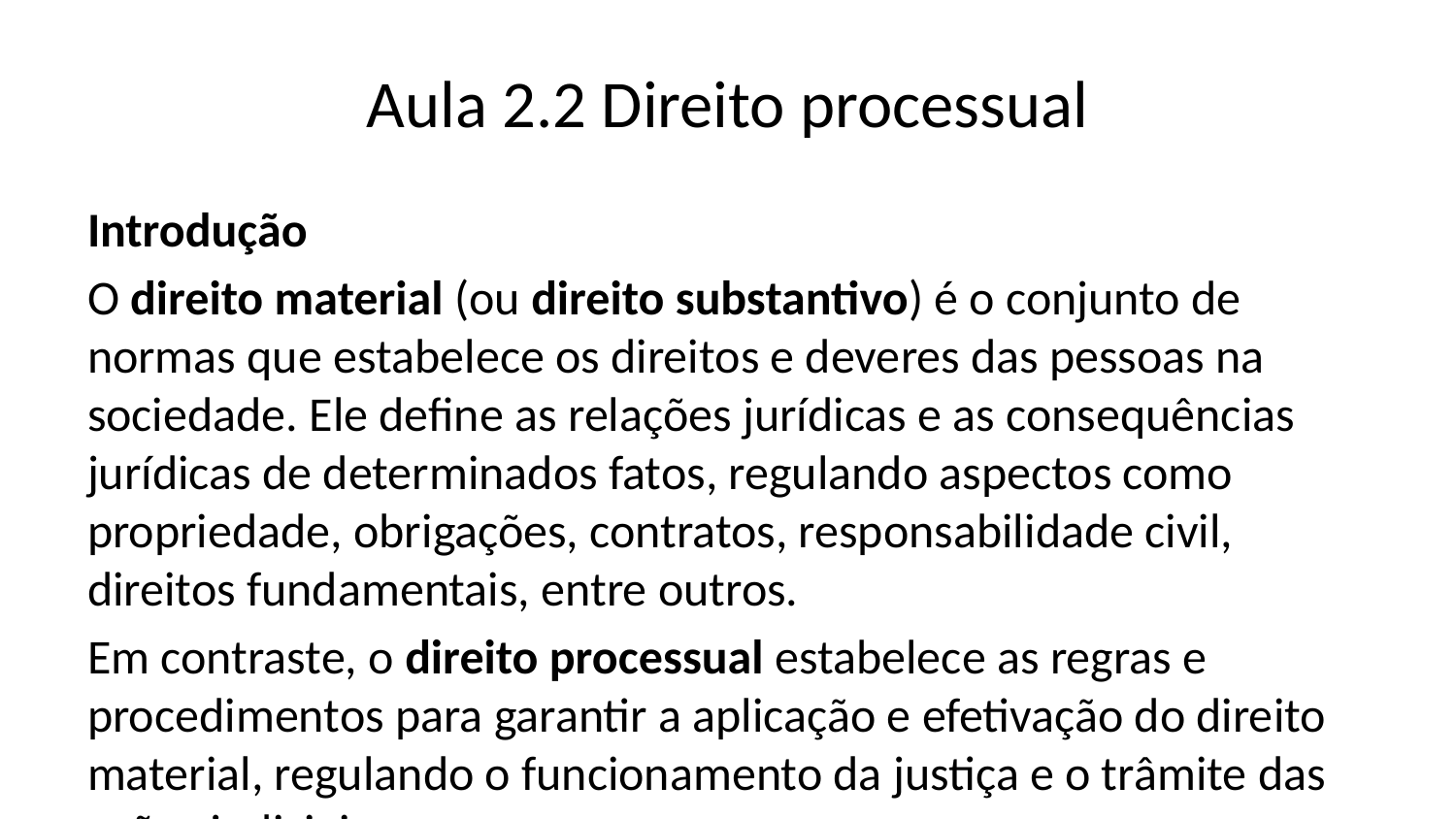

# Aula 2.2 Direito processual
Introdução
O direito material (ou direito substantivo) é o conjunto de normas que estabelece os direitos e deveres das pessoas na sociedade. Ele define as relações jurídicas e as consequências jurídicas de determinados fatos, regulando aspectos como propriedade, obrigações, contratos, responsabilidade civil, direitos fundamentais, entre outros.
Em contraste, o direito processual estabelece as regras e procedimentos para garantir a aplicação e efetivação do direito material, regulando o funcionamento da justiça e o trâmite das ações judiciais.
Exemplo:
Direito material: O Código Civil prevê que quem causa dano a outra pessoa deve indenizá-la.
Direito processual: O Código de Processo Civil estabelece as regras para a vítima entrar com uma ação judicial e obter essa indenização.
Jurisdição, ação e processo
A jurisdição, a ação e o processo formam a chamada “trilogia estrutural de conceitos básicos do direito processual” – denominação de Ramiro Podetti.
Pode-se dizer que a jurisdição é uma função estatal – nem todos entendem que essa função é exclusivamente estatal, como veremos – de resolver os conflitos de interesses que lhe são apresentados.
Já a ação é um direito – ou poder, para alguns – decorrente desse encargo do Estado, mais precisamente o direito de exigir a jurisdição.
E o processo é o meio (método) pelo qual a jurisdição é prestada, em razão do exercício de uma ação.
Assim, o direito processual é fundamentalmente o ramo do direito que se propõe a tratar da jurisdição, da ação e do processo, e dos seus variados desdobramentos, como as partes, a petição inicial, a citação, a contestação, a audiência, a sentença, a execução e os recursos [@montans_de_sa_processo_2012, n.p.].
Espécies de direito processual
O direito processual subdivide-se nas seguintes espécies:
O direito processula civil, ou proecesso civil, destina-se às lides não penais e não trabalhistas. Assim, é definido por exclusão. Atentar que o processo civil não é apenas um instrumento de realização do direito civil, mas de todo direito material, excetuando-se o direito penal e o direito do trabalho.
O direito processual penal, ou processo penal, destina-se às lides penais. É um instrumento de efetivação do direito penal.
O direito processual do trabalho, ou processo do trabalho, destina-se às lides trabalhistas. É um instrumento de efetivação do direito do trabalho [@montans_de_sa_processo_2012, n.p.].

Para saber mais: lide
A lide é o conflito de interesses qualificado por uma pretensão resistida. Em outras palavras, ocorre quando uma pessoa (autor) reivindica um direito e outra (réu) se opõe a essa pretensão. É o núcleo central do processo judicial, pois é a partir dela que o Poder Judiciário é acionado para resolver a controvérsia. Elementos da lide: - Sujeitos: autor (quem propõe a ação) e réu (quem resiste à pretensão do autor). - Objeto: a pretensão do autor, que pode envolver uma obrigação, um direito ou uma sanção. - Resistência: a negativa ou oposição do réu ao pedido do autor.
A teoria da lide foi desenvolvida por Carnelutti, que a definiu como o confronto entre dois interesses que não podem coexistir pacificamente. No processo, o juiz tem a função de solucionar essa lide aplicando o direito ao caso concreto.

Eficácia da norma processual
A eficácia das normas processuais refere-se à sua aplicabilidade no tempo e no espaço. No Brasil, vigora o princípio do tempus regit actum, segundo o qual a norma processual nova se aplica imediatamente aos processos em curso, respeitando os atos já praticados.
Interpretação da Norma Processual
A interpretação das normas processuais deve seguir os métodos tradicionais de hermenêutica, tais como:
Gramatical: análise do texto normativo.
Sistemática: interpretação no contexto do ordenamento jurídico.
Teleológica: consideração da finalidade da norma.
Histórica: análise do contexto de criação da norma (@autor_ano).
Função Jurisdicional
Jurisdição
A jurisdição é a função estatal de resolver conflitos por meio da aplicação do direito.
Segundo Prof. Fredie Didier,JURISDIÇÃO é a FUNÇÃO ATRIBUÍDA A TERCEIRO IMPARCIAL (pode ser um juiz ou um árbitro, lembrou?) de realizar o direito de modo IMPERATIVO (o que for decidido pelo julgador se tornará lei entre as partes) e CRIATIVO (Lembre de que ainda que haja lacuna na lei, o juiz não pode se eximir de decidir, art. 140 do CPC/2015), RECONHECENDO, EFETIVANDO e PROTEGENDO si- tuaçõesjurídicas concretamente deduzidas (existe um problema con- creto para ser resolvido), em decisão insuscetível de controle externo e com aptidão para tornar-se indiscutível (a decisão jurisdicional so- mente écontrolada pela própria jurisdição e apenas ela pode formar a coisa julgada) [@borba_dialogos_2020, pp. 853-854].
Características
Inércia
A jurisidição atua por provocação da parte interessada. Deste modo, a jurisdição estatal não age de ofício.
Art. 2º O processo começa por iniciativa da parte e se desenvolve por impulso oficial, salvo as exceções previstas em lei [@brasil_cpc_2015].
Há, no entanto, exceções previstas em lei. Veja, por exemplo:
Art. 712. Verificado o desaparecimento dos autos, eletrônicos ou não, pode o juiz, de ofício, qualquer das partes ou o Ministério Público, se for o caso, promover-lhes a restauração [@brasil_cpc_2015].
Imparcialidade
A atividade jurisdicional tem que ser prestada por um órgão julgador imparcial. E é por isso que o código prevê o afastamento de um juiz, por exemplo, que tenha algum tipo de interesse OBJETIVO (hipóteses de IMPE- DIMENTO, art. 144) ou SUBJETIVO (hipóteses de SUSPEIÇÃO, art. 145) na solução da controvérsia [@borba_dialogos_2020, p. 855].
Substitutividade
A vontade das partes é substituída pela decisão judicial, que passa a determinar qual deve ser a solução para o problema apresentado.
Definitividade
A decisão jurisdicional é imutável e indiscutível, em nome de sua segurança e autoridade.
Unicidade e indivisibilidade
A jurisdição é una e indivisível.
Princípios
A jurisdição, como função estatal, é regida por princípios fundamentais que garantem sua correta aplicação:
Inafastabilidade: nenhum direito pode ser subtraído da apreciação do Poder Judiciário (art. 5º, XXXV, CF/88).
Indelegabilidade: 0 poder de decidir não pode ser transferido para outro julgador
Indeclinabilidade: O juiz não pode se eximir de decidir, ainda que haja lacuna na Lei
Inevitabilidade: A decisão deve ser cumprida pela parte derrotada. Torna-se lei entre as partes da demanda.
Territorialidade: 0 órgão julgador exerce poder jurisdicional nos limites da sua área de atuação
Juiz natural: Ninguém será processado senão pela autoridade competente, sendo proibido juízo ou tribunal de exceção
Classificação
Contenciosa x voluntária
A contenciosa é quando houver “lide”. É o normal. Mas há casos em que não há con- flito, mas mesmo assim você se vale da atividade jurisdicio- nal. Trata-se da jurisdição voluntária. São os casos da ho- mologação de separação e divórcio consensual, interdição, etc [@@borba_dialogos_2020, p. 860]
Cível x criminal
A jurisdição será cível por exclusão: sempre que não for criminal, será cível.
Comum x especial
São jurisdições especiais a:
Justiça trabalhista;
Justiça eleitoral;
Justiça militar.
São jurisdições comuns:
Justiça federal;
Justiça estadual.
Ação
O direito de ação é a faculdade de provocar o Judiciário para a solução de um conflito. Ele é regido por condições como:
Legitimidade das partes
Interesse processual
Possibilidade jurídica do pedido.
Competência
A competência determina qual órgão jurisdicional deve julgar determinada causa. É o limite da jurisdição do juiz. Pode ser:
Material: relativa à matéria do litígio.
Territorial: relacionada ao local onde deve tramitar o processo.
Funcional: vinculada à instância competente para decidir.